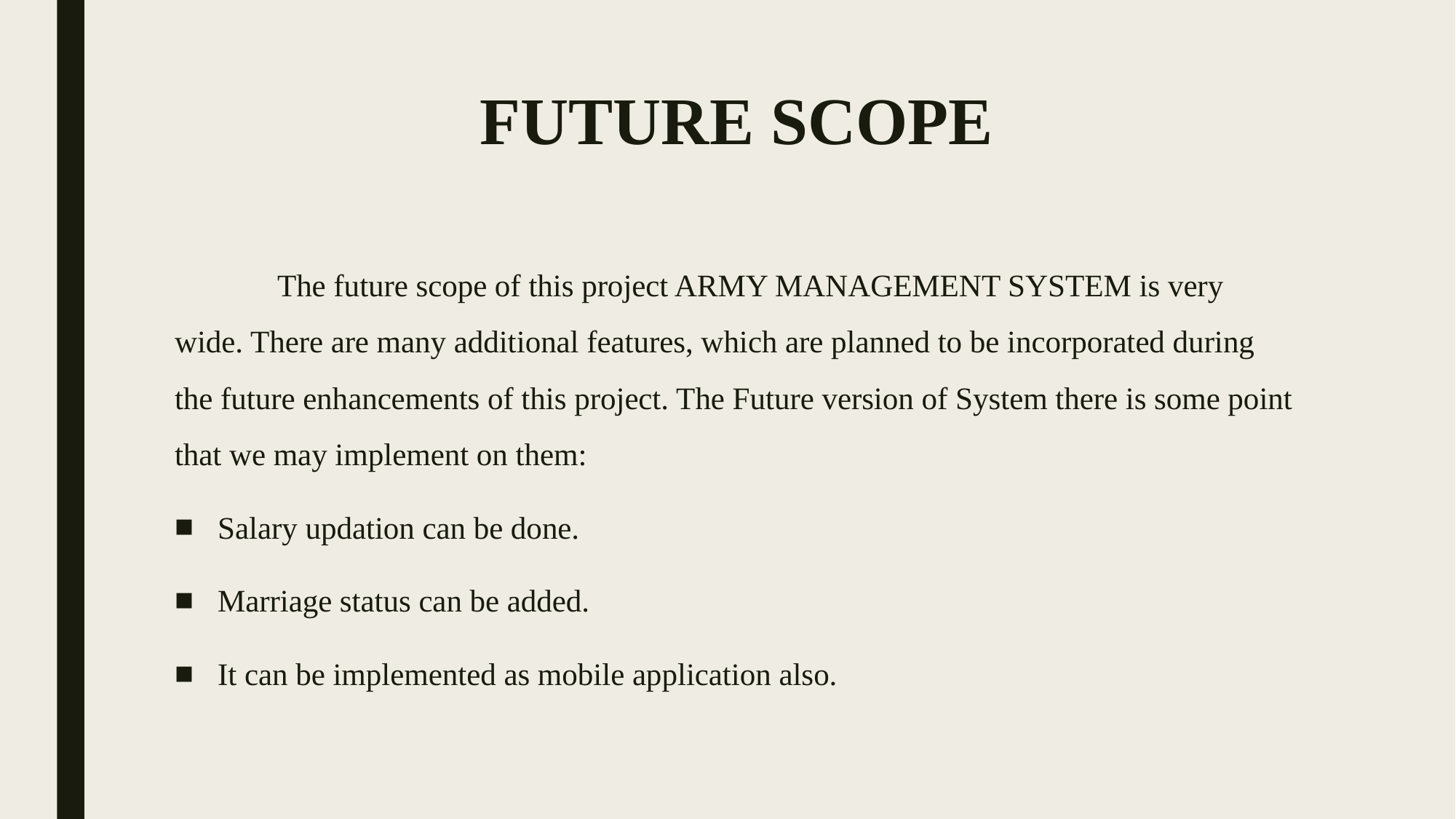

# FUTURE SCOPE
	The future scope of this project ARMY MANAGEMENT SYSTEM is very wide. There are many additional features, which are planned to be incorporated during the future enhancements of this project. The Future version of System there is some point that we may implement on them:
Salary updation can be done.
Marriage status can be added.
It can be implemented as mobile application also.